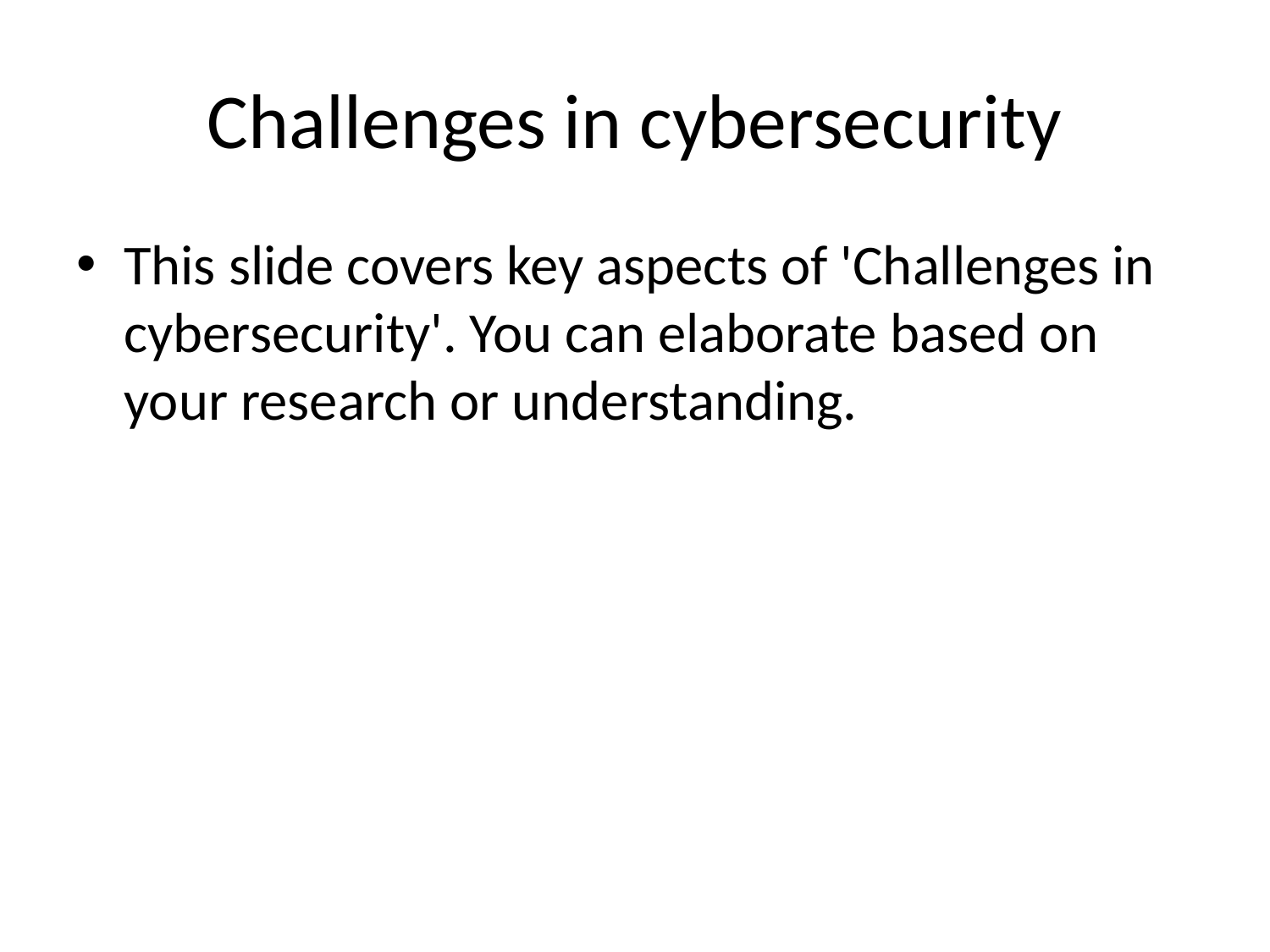

# Challenges in cybersecurity
This slide covers key aspects of 'Challenges in cybersecurity'. You can elaborate based on your research or understanding.